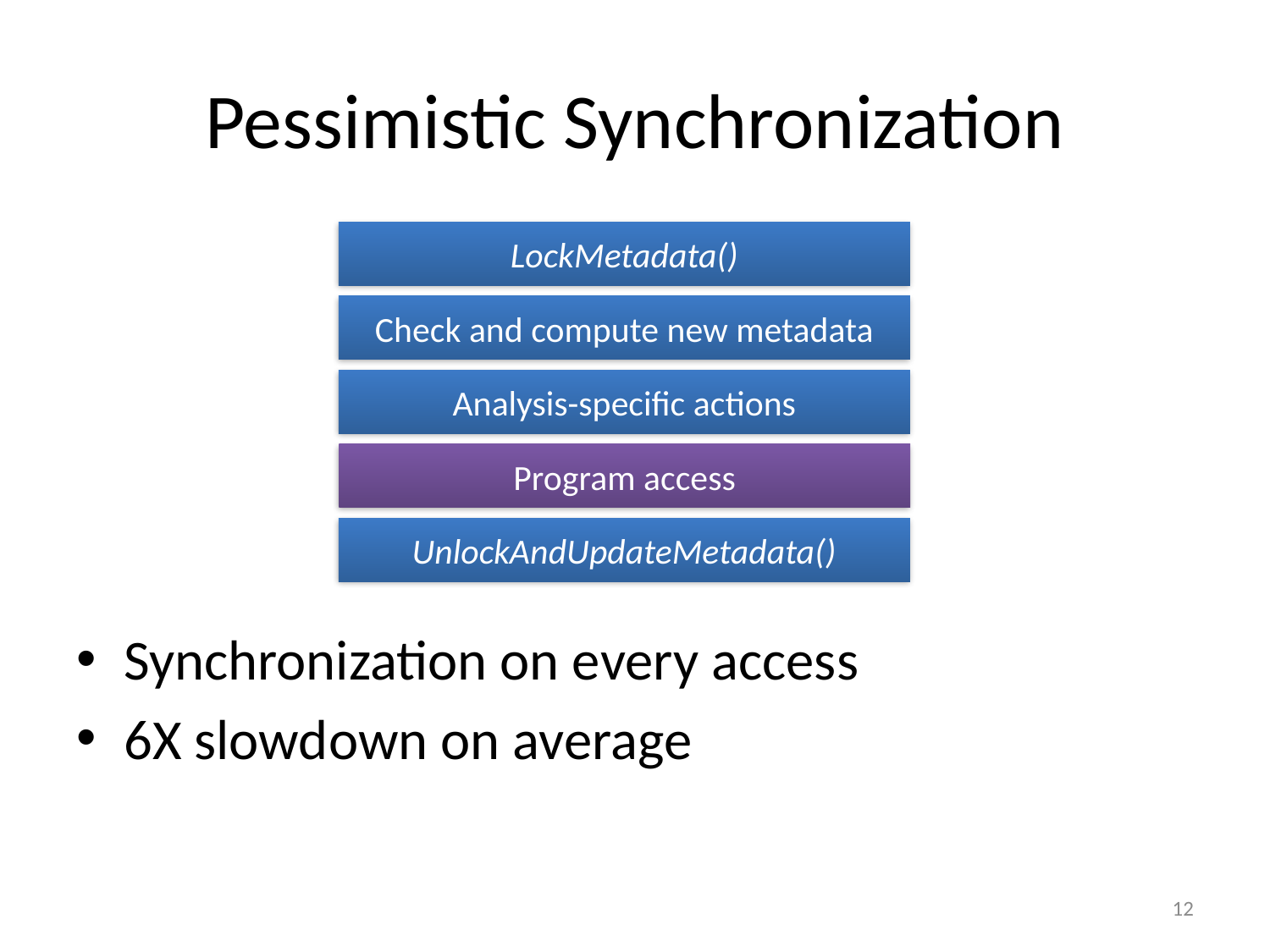

# Pessimistic Synchronization

Synchronization on every access
6X slowdown on average
LockMetadata()
Check and compute new metadata
Analysis-specific actions
Program access
UnlockAndUpdateMetadata()
12